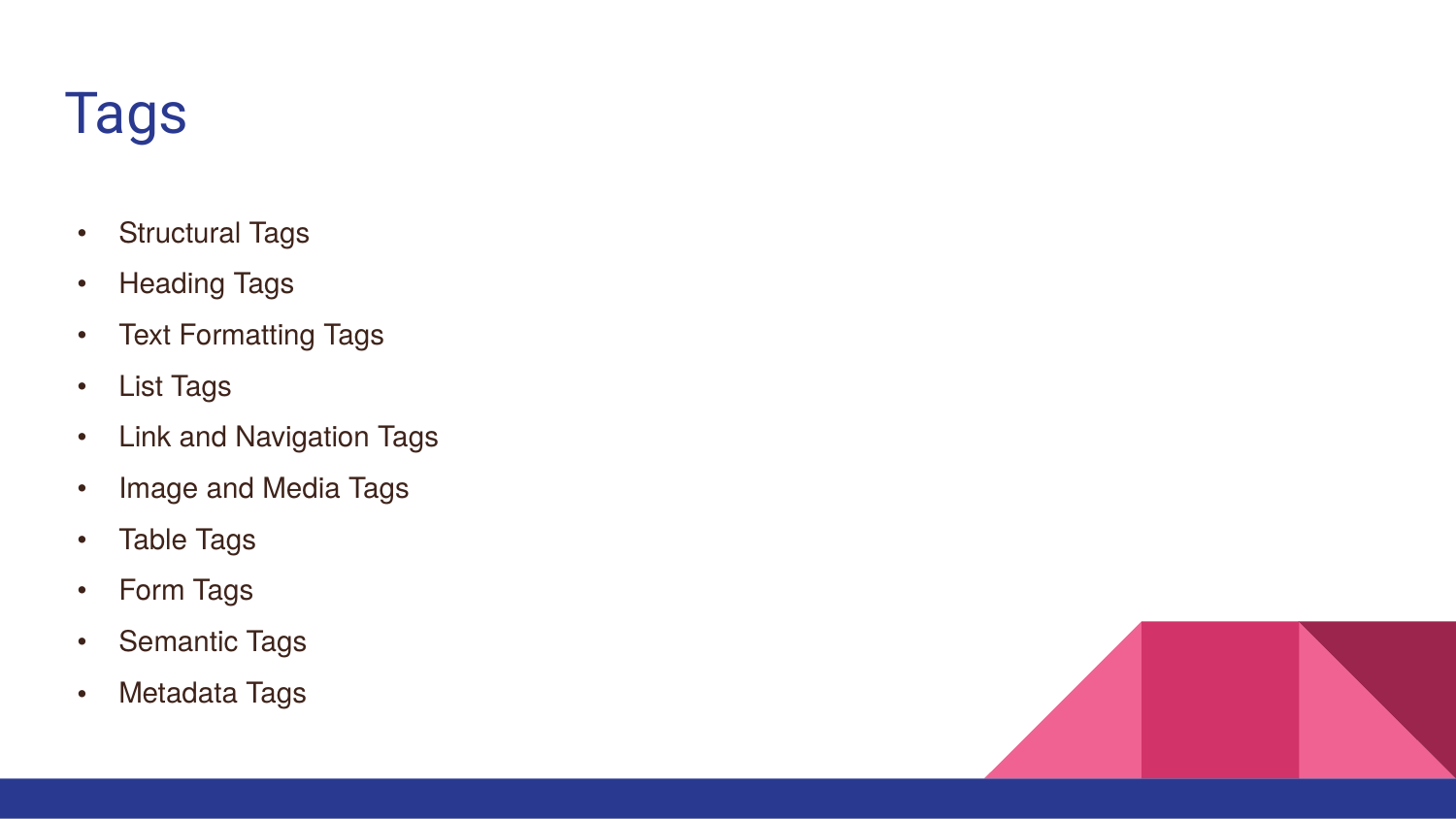

# Tags
Structural Tags
Heading Tags
Text Formatting Tags
List Tags
Link and Navigation Tags
Image and Media Tags
Table Tags
Form Tags
Semantic Tags
Metadata Tags